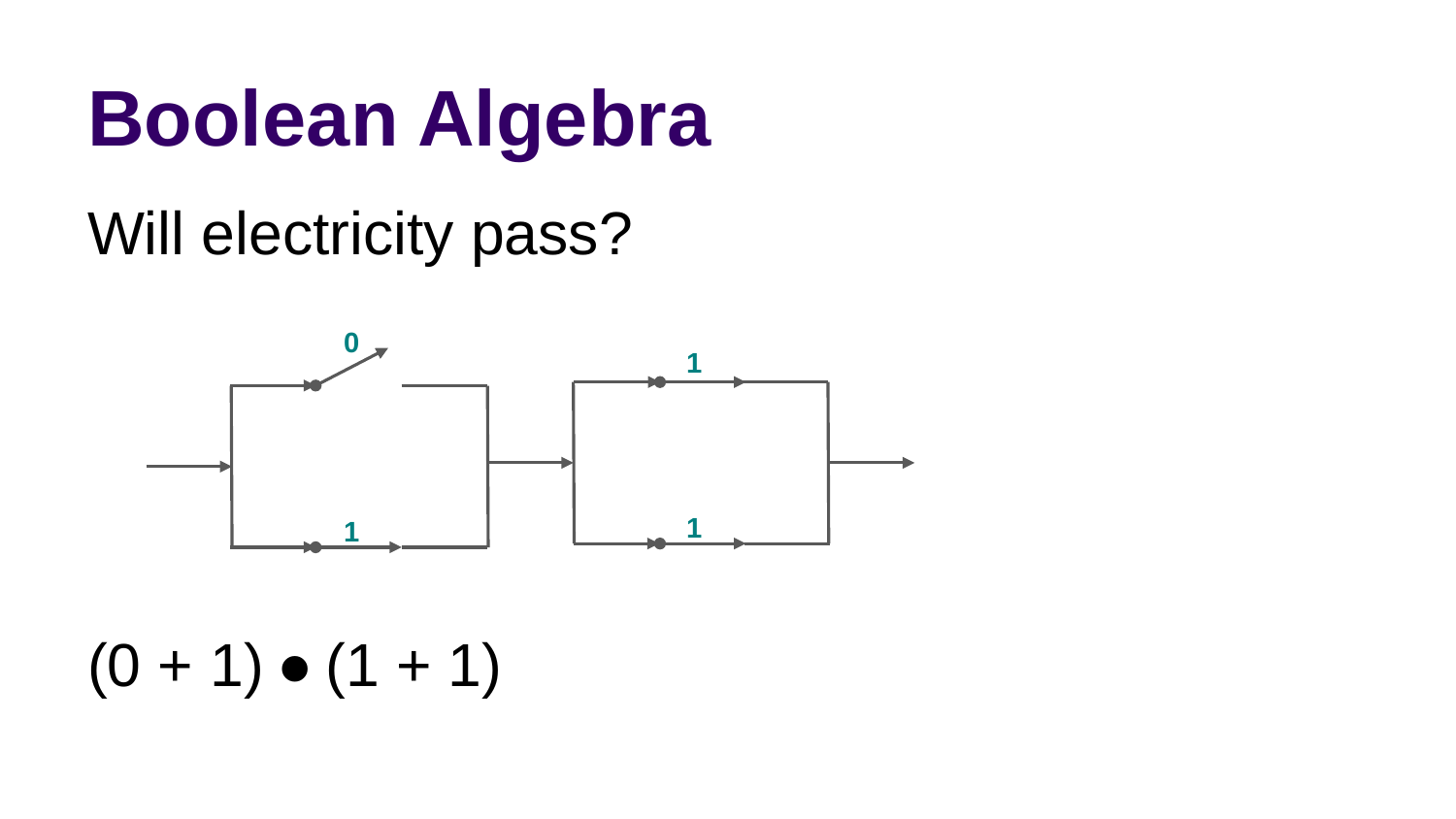

# Boolean Algebra
Will electricity pass?

(0 + 1) ⦁ (1 + 1)
0
1
1
1